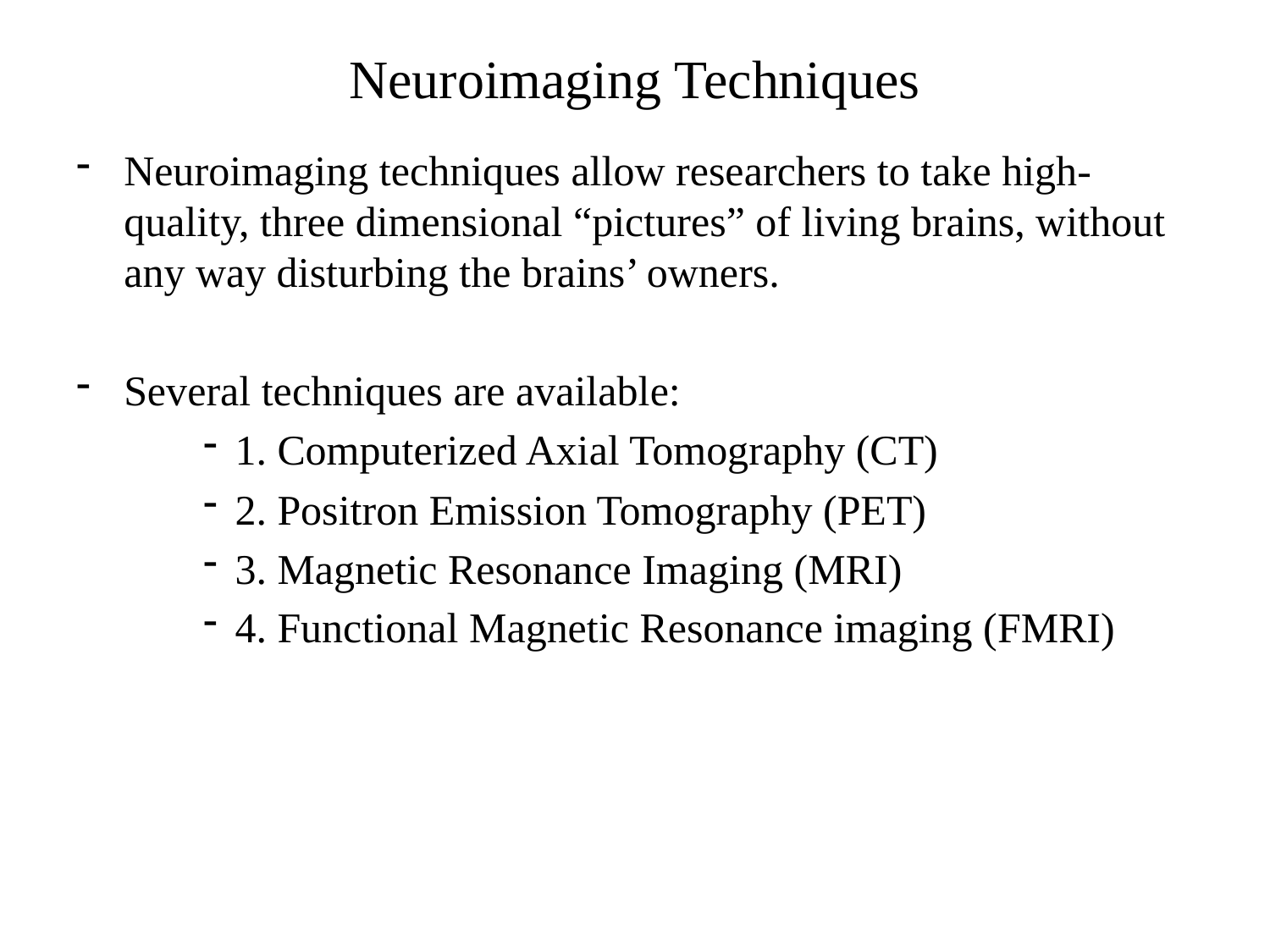

# Neuroimaging Techniques
Neuroimaging techniques allow researchers to take high-quality, three dimensional “pictures” of living brains, without any way disturbing the brains’ owners.

Several techniques are available:
1. Computerized Axial Tomography (CT)
2. Positron Emission Tomography (PET)
3. Magnetic Resonance Imaging (MRI)
4. Functional Magnetic Resonance imaging (FMRI)